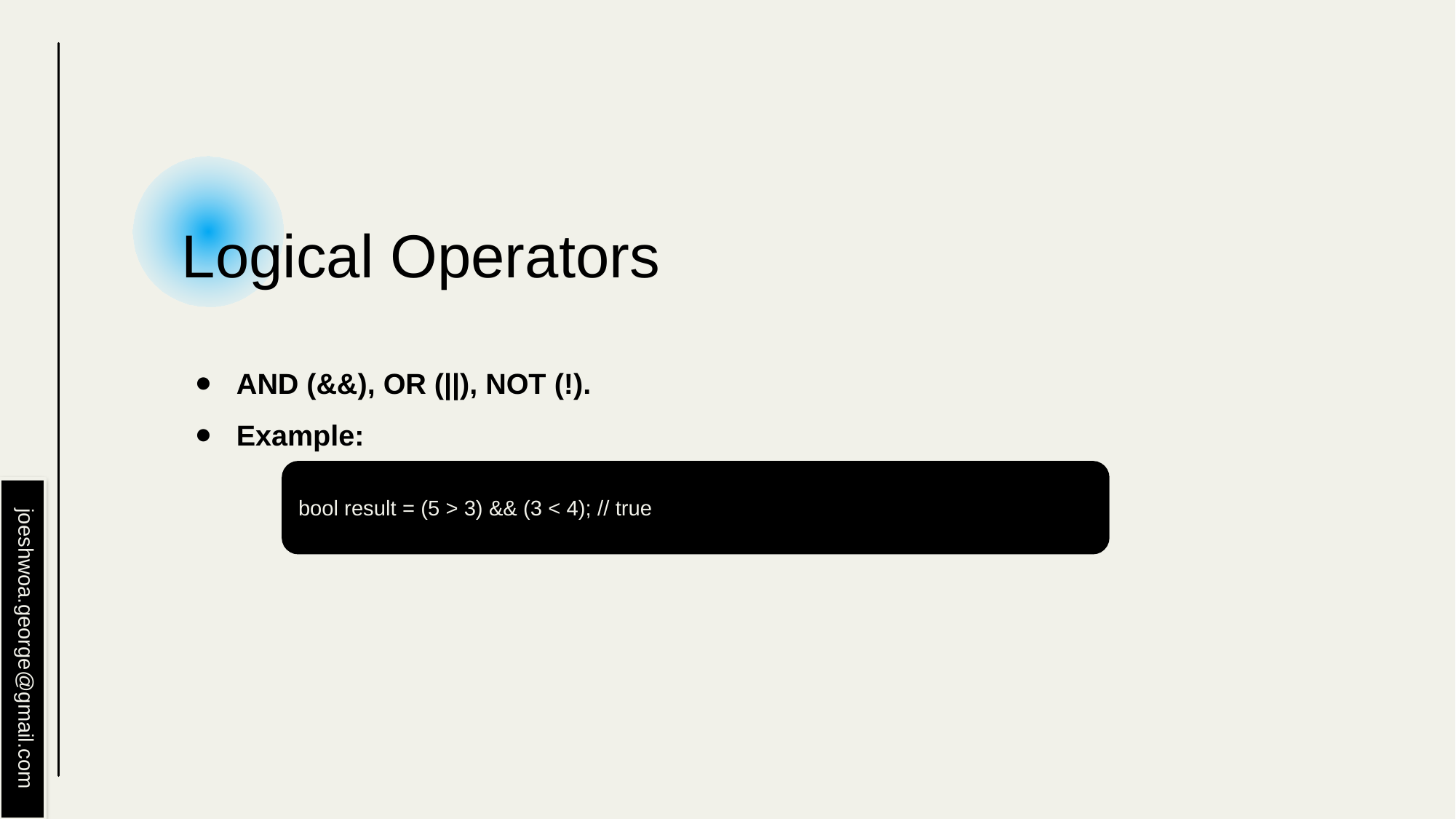

# Logical Operators
AND (&&), OR (||), NOT (!).
Example:
bool result = (5 > 3) && (3 < 4); // true
joeshwoa.george@gmail.com